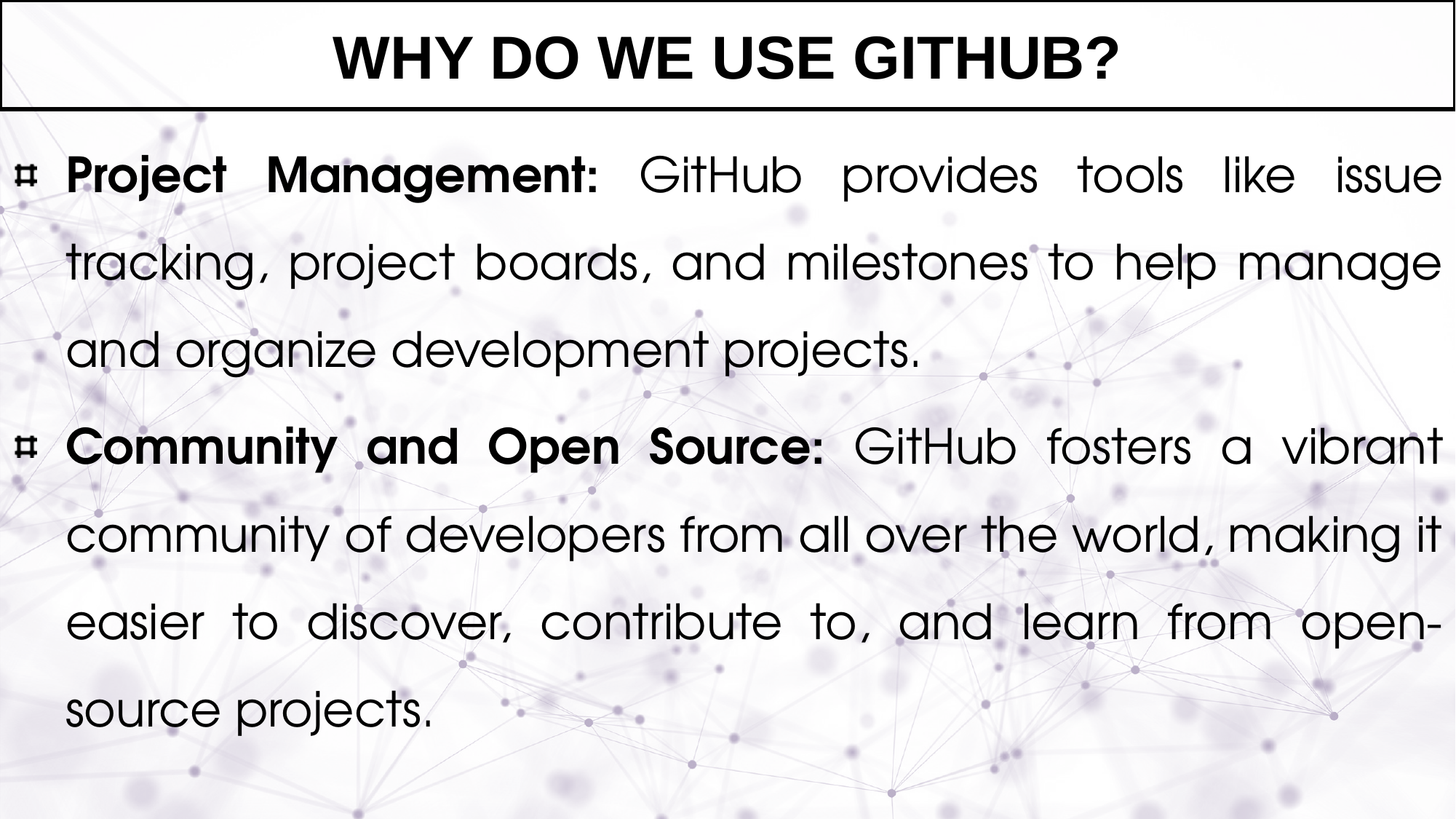

# Why do we use GitHub?
Project Management: GitHub provides tools like issue tracking, project boards, and milestones to help manage and organize development projects.
Community and Open Source: GitHub fosters a vibrant community of developers from all over the world, making it easier to discover, contribute to, and learn from open-source projects.